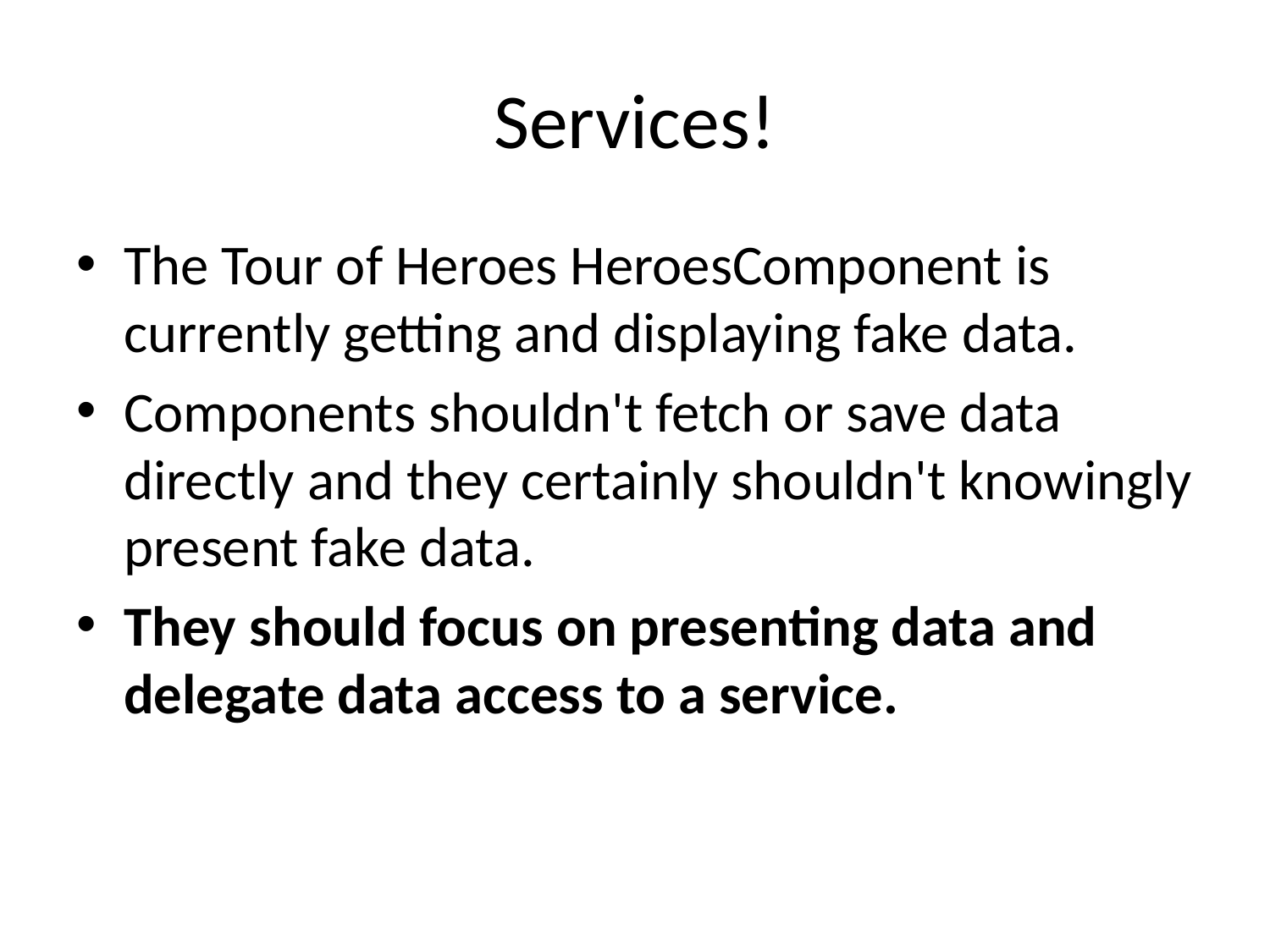

# Services!
The Tour of Heroes HeroesComponent is currently getting and displaying fake data.
Components shouldn't fetch or save data directly and they certainly shouldn't knowingly present fake data.
They should focus on presenting data and delegate data access to a service.